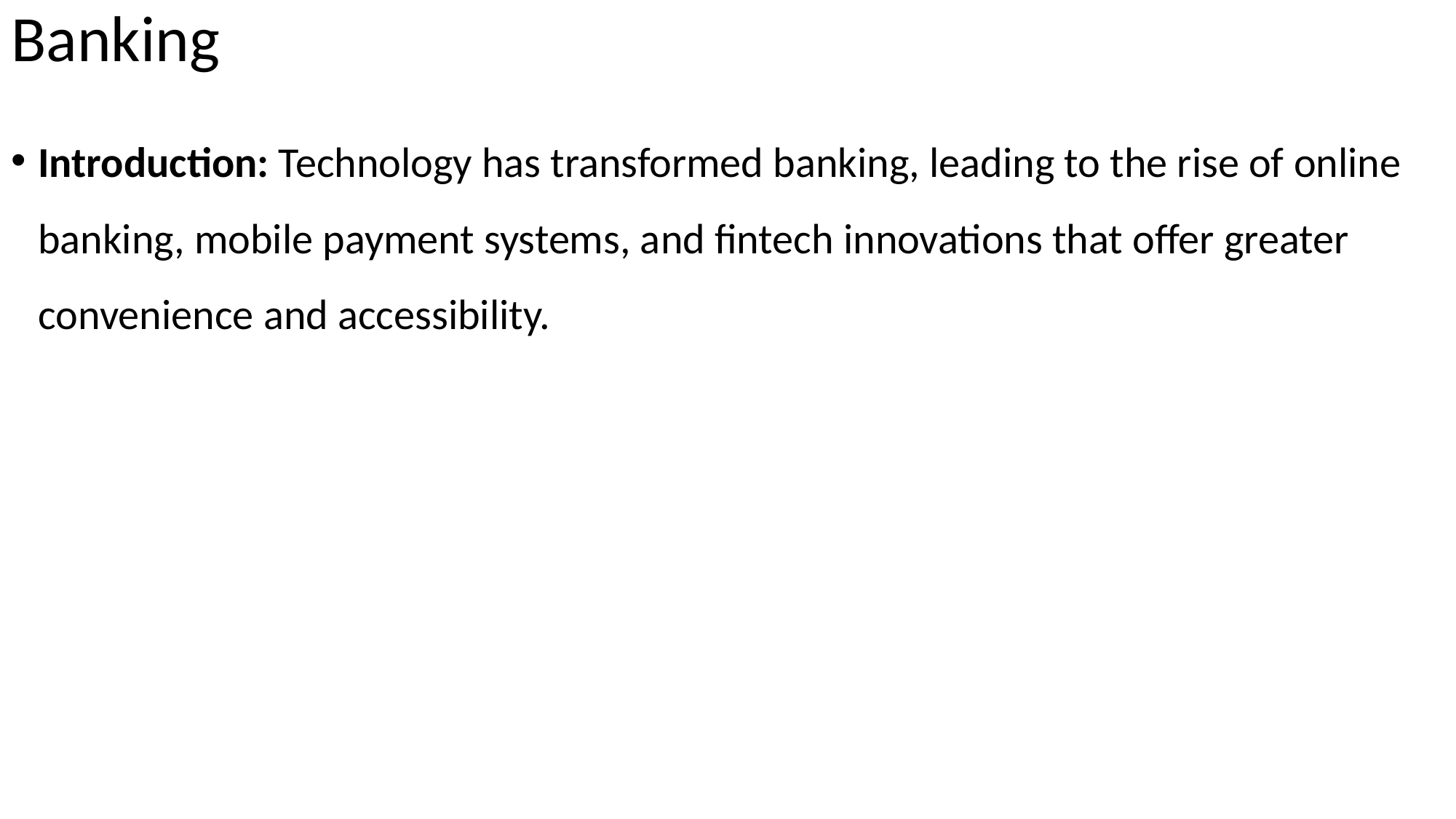

# Banking
Introduction: Technology has transformed banking, leading to the rise of online banking, mobile payment systems, and fintech innovations that offer greater convenience and accessibility.